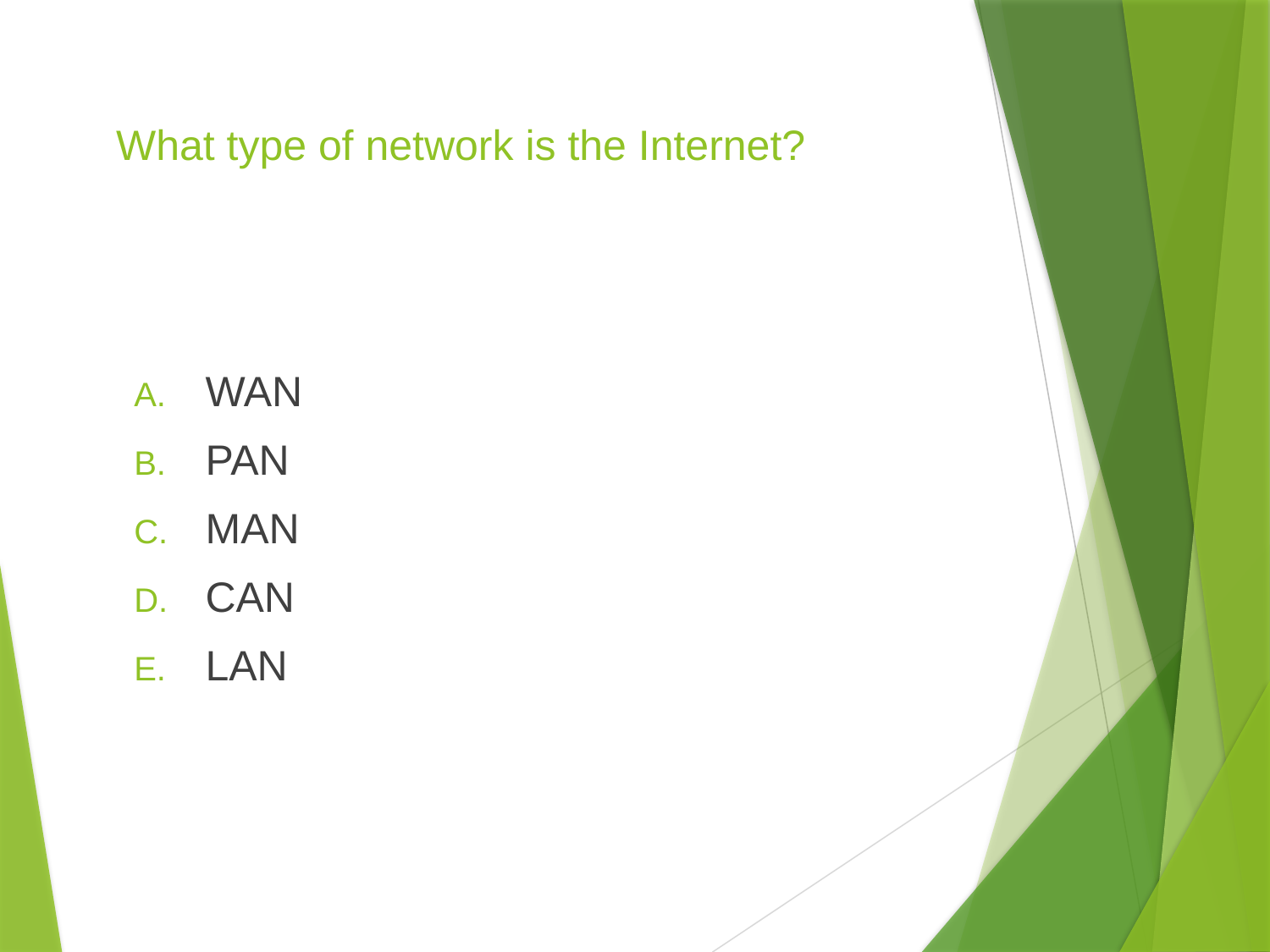

# What type of network is the Internet?
WAN
PAN
MAN
CAN
LAN